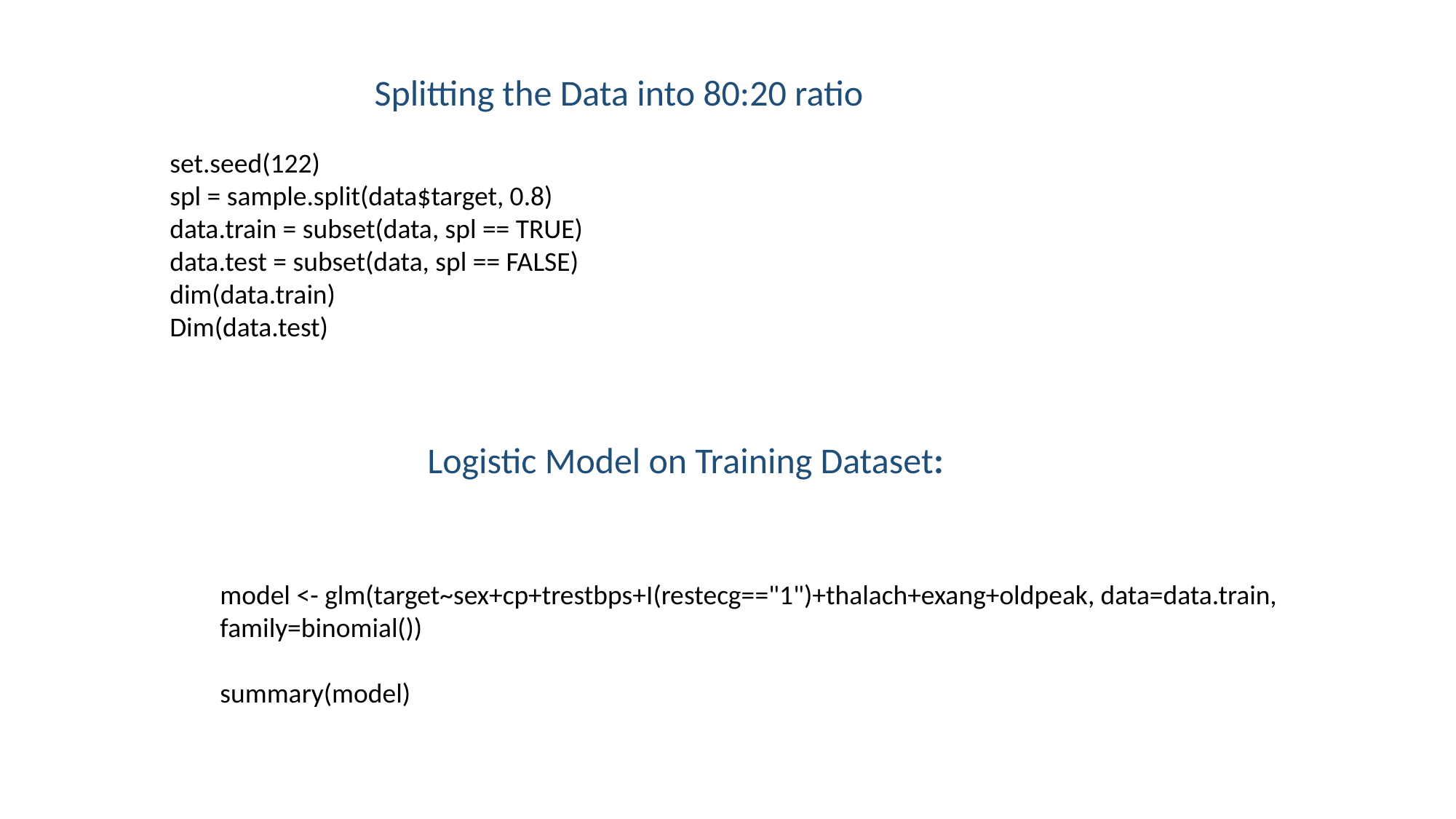

Splitting the Data into 80:20 ratio

set.seed(122)
spl = sample.split(data$target, 0.8)
data.train = subset(data, spl == TRUE)
data.test = subset(data, spl == FALSE)
dim(data.train)
Dim(data.test)
Logistic Model on Training Dataset:

model <- glm(target~sex+cp+trestbps+I(restecg=="1")+thalach+exang+oldpeak, data=data.train, family=binomial())

summary(model)